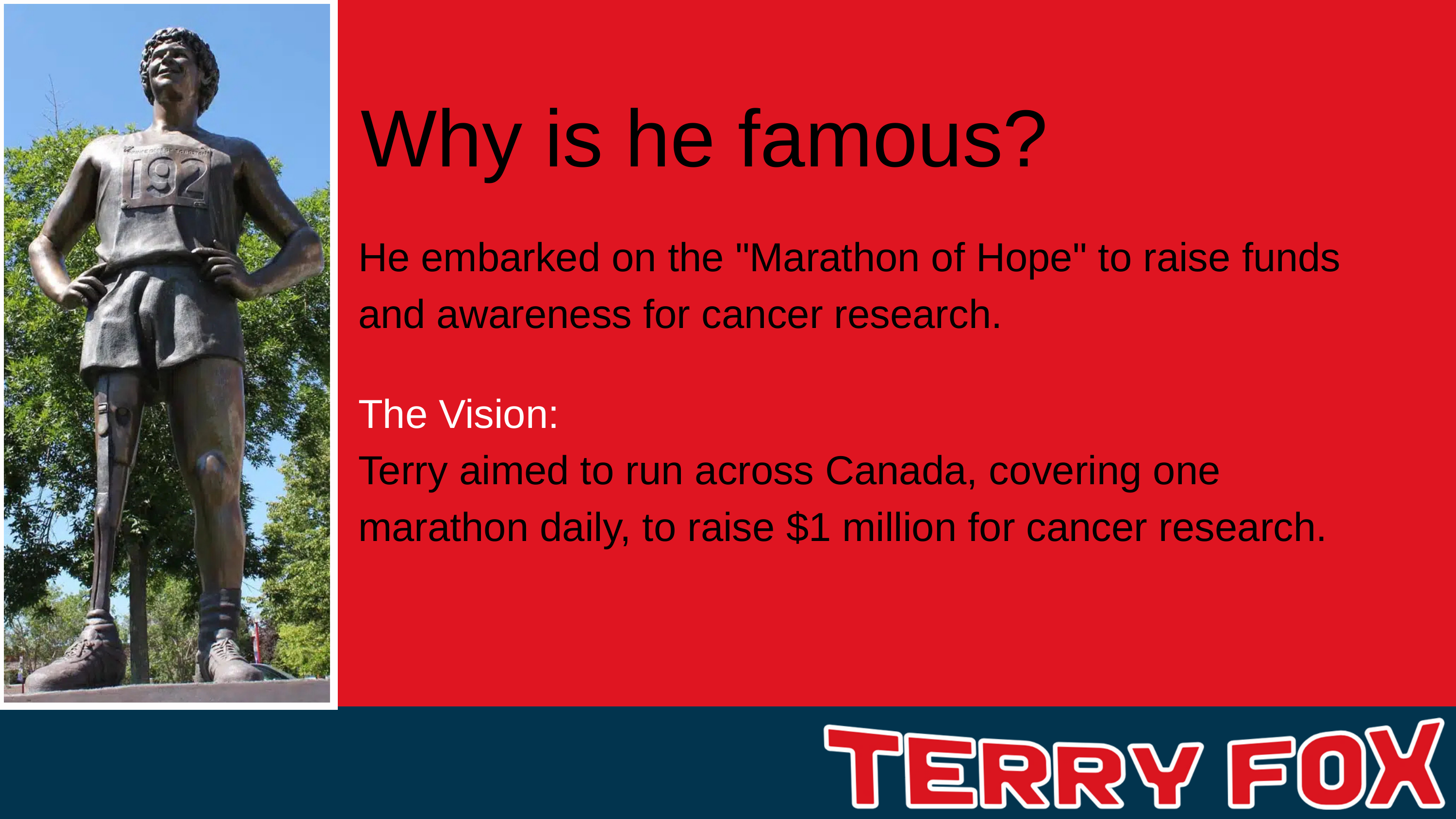

Why is he famous?
He embarked on the "Marathon of Hope" to raise funds and awareness for cancer research.
The Vision:
Terry aimed to run across Canada, covering one marathon daily, to raise $1 million for cancer research.